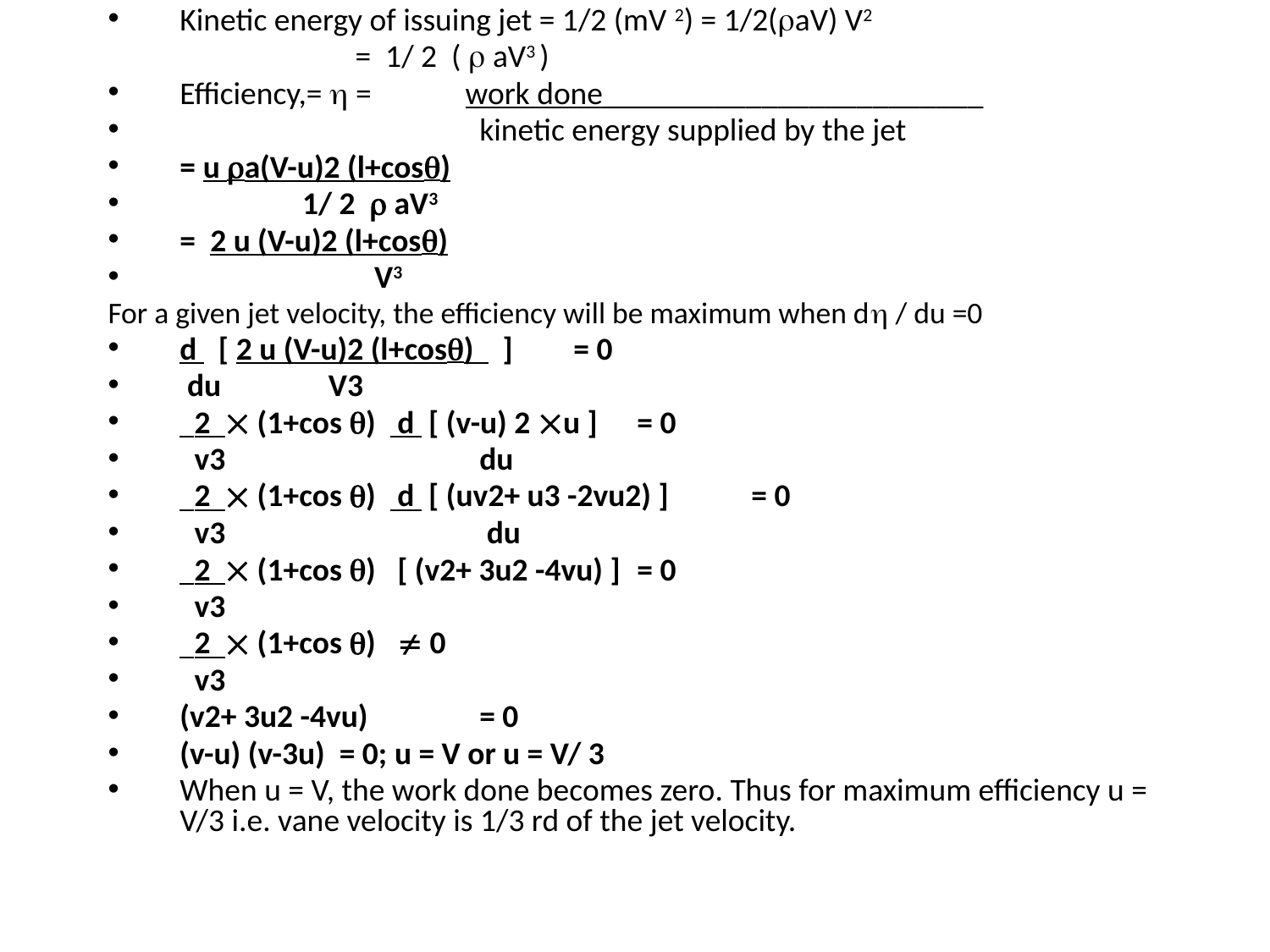

Kinetic energy of issuing jet = 1/2 (mV 2) = 1/2(ρaV) V2
		 =  1/ 2  ( ρ aV3 )
Efficiency,= η =             work done________________________
	kinetic energy supplied by the jet
= u ρa(V-u)2 (l+cosθ)
                 1/ 2  ρ aV3
=  2 u (V-u)2 (l+cosθ)
                           V3
For a given jet velocity, the efficiency will be maximum when dη / du =0
d   [ 2 u (V-u)2 (l+cosθ)    ]	= 0
 du               V3
  2  × (1+cos θ)   d  [ (v-u) 2 ×u ]		= 0
  v3	du
  2  × (1+cos θ)   d  [ (uv2+ u3 -2vu2) ]	= 0
  v3	 du
  2  × (1+cos θ)   [ (v2+ 3u2 -4vu) ]	= 0
  v3
  2  × (1+cos θ)   ≠ 0
  v3
(v2+ 3u2 -4vu) 	= 0
(v-u) (v-3u)  = 0; u = V or u = V/ 3
When u = V, the work done becomes zero. Thus for maximum efficiency u = V/3 i.e. vane velocity is 1/3 rd of the jet velocity.